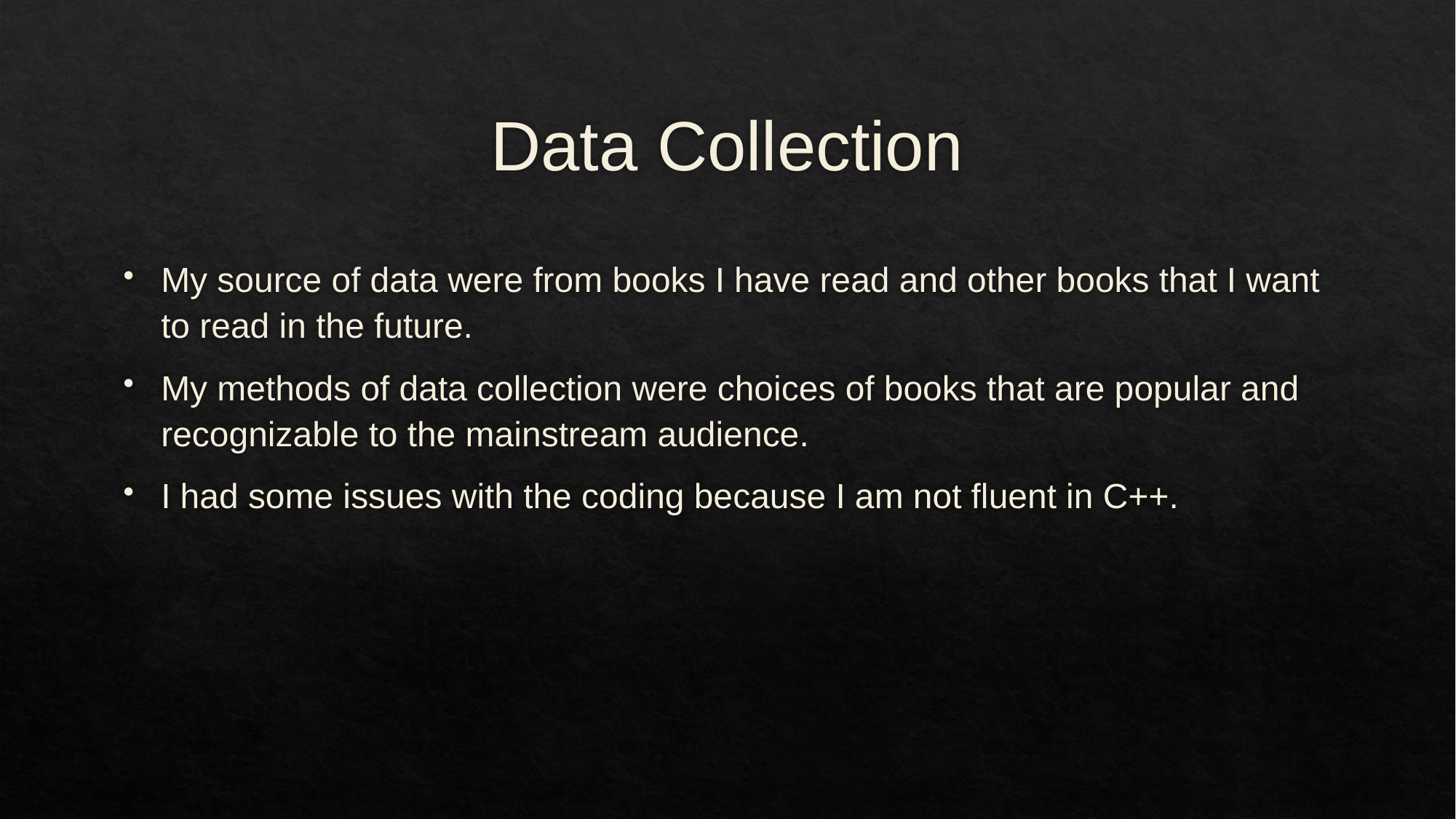

# Data Collection
My source of data were from books I have read and other books that I want to read in the future.
My methods of data collection were choices of books that are popular and recognizable to the mainstream audience.
I had some issues with the coding because I am not fluent in C++.